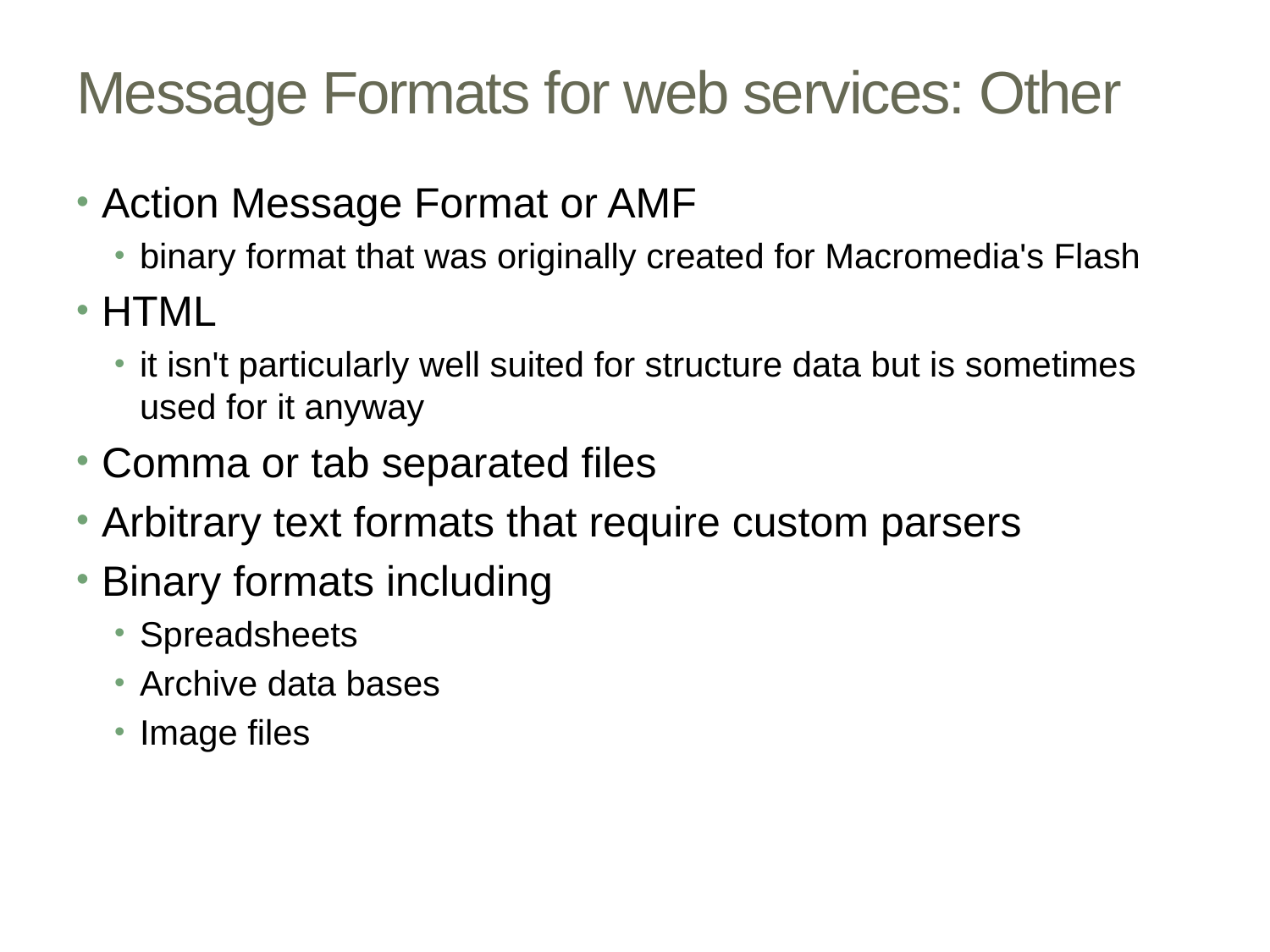

# Message Formats for web services: Other
Action Message Format or AMF
binary format that was originally created for Macromedia's Flash
HTML
it isn't particularly well suited for structure data but is sometimes used for it anyway
Comma or tab separated files
Arbitrary text formats that require custom parsers
Binary formats including
Spreadsheets
Archive data bases
Image files